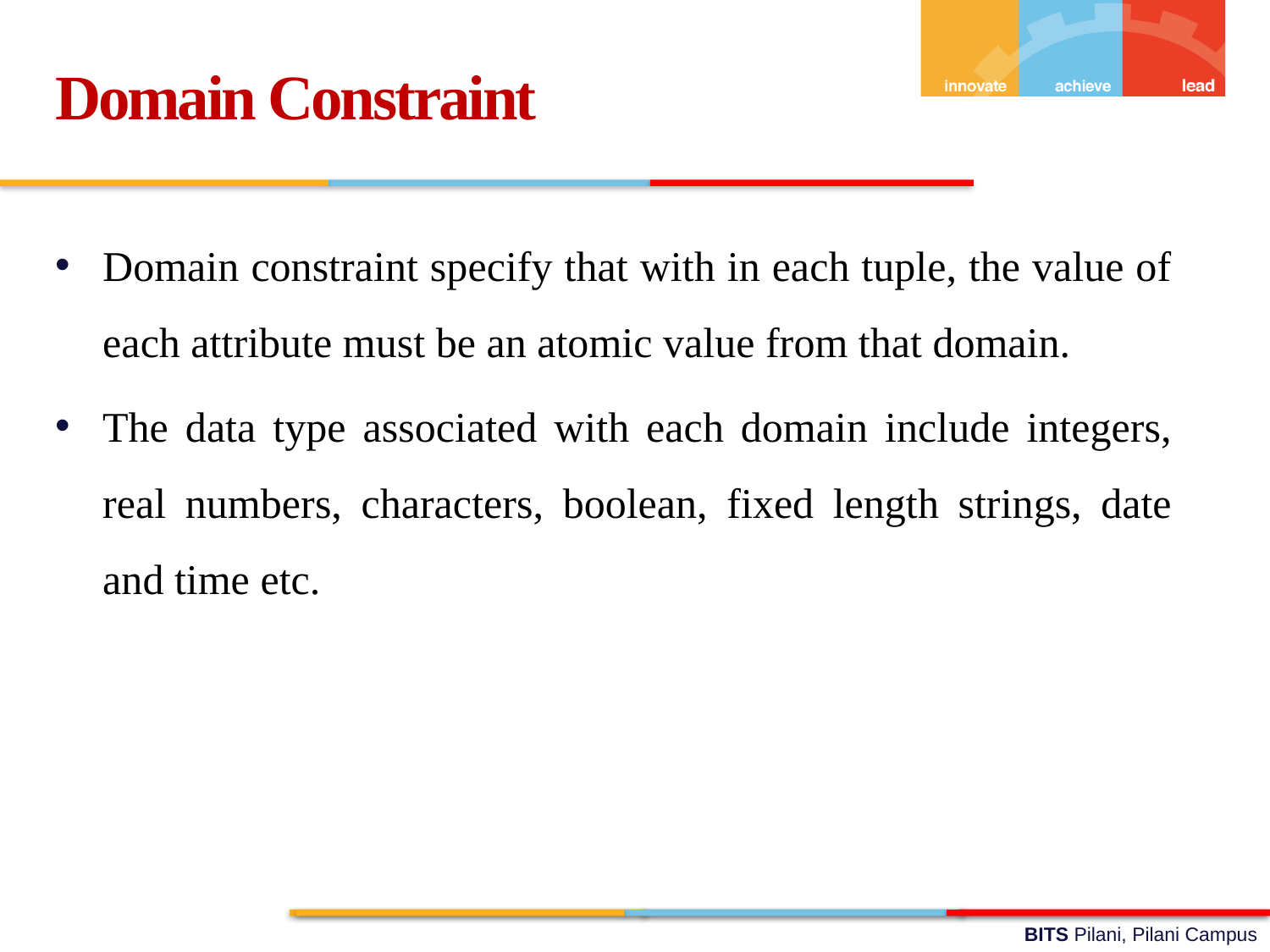

Domain Constraint
Domain constraint specify that with in each tuple, the value of each attribute must be an atomic value from that domain.
The data type associated with each domain include integers, real numbers, characters, boolean, fixed length strings, date and time etc.